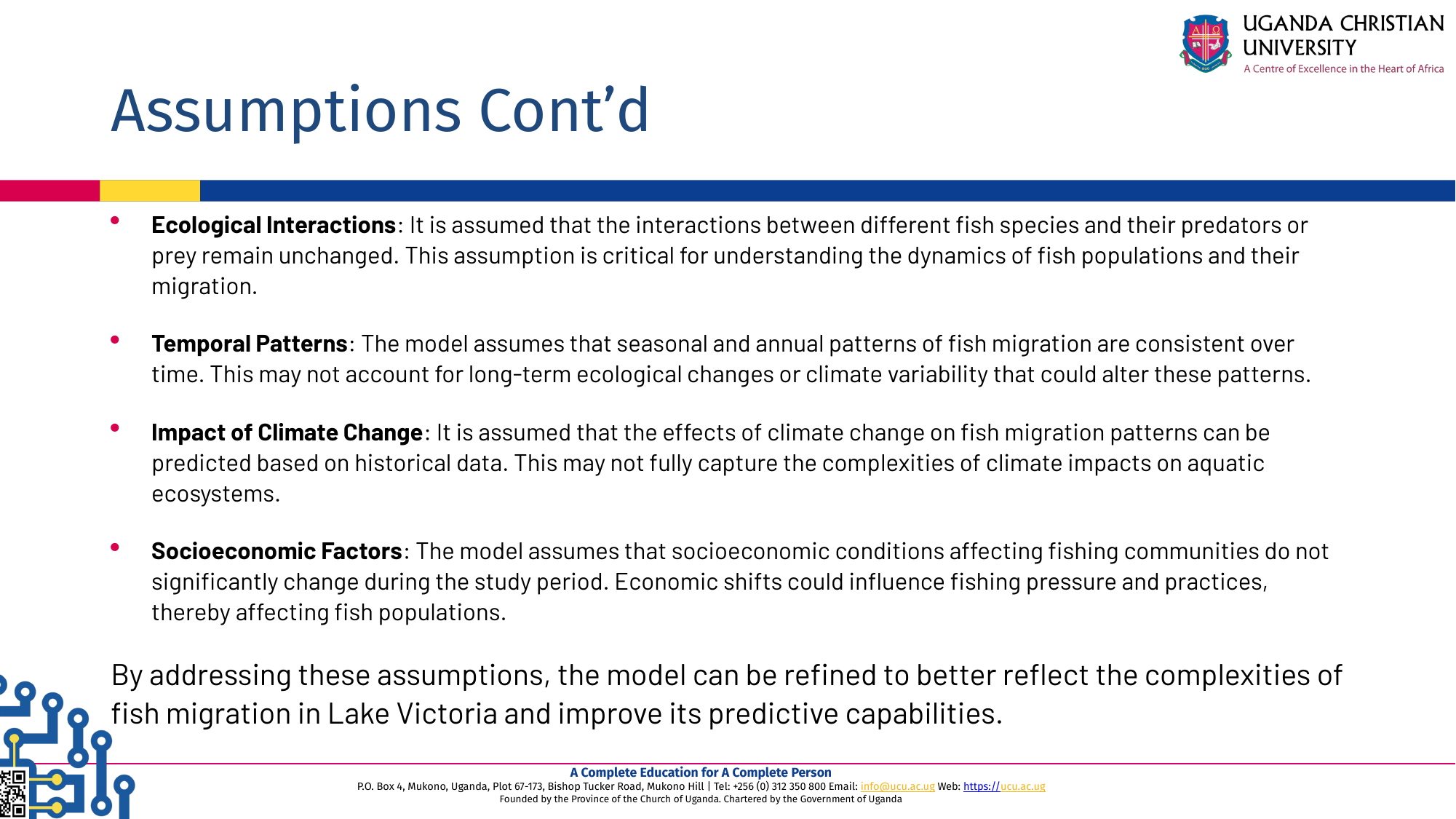

# Assumptions Cont’d
Ecological Interactions: It is assumed that the interactions between different fish species and their predators or prey remain unchanged. This assumption is critical for understanding the dynamics of fish populations and their migration.
Temporal Patterns: The model assumes that seasonal and annual patterns of fish migration are consistent over time. This may not account for long-term ecological changes or climate variability that could alter these patterns.
Impact of Climate Change: It is assumed that the effects of climate change on fish migration patterns can be predicted based on historical data. This may not fully capture the complexities of climate impacts on aquatic ecosystems.
Socioeconomic Factors: The model assumes that socioeconomic conditions affecting fishing communities do not significantly change during the study period. Economic shifts could influence fishing pressure and practices, thereby affecting fish populations.
By addressing these assumptions, the model can be refined to better reflect the complexities of fish migration in Lake Victoria and improve its predictive capabilities.